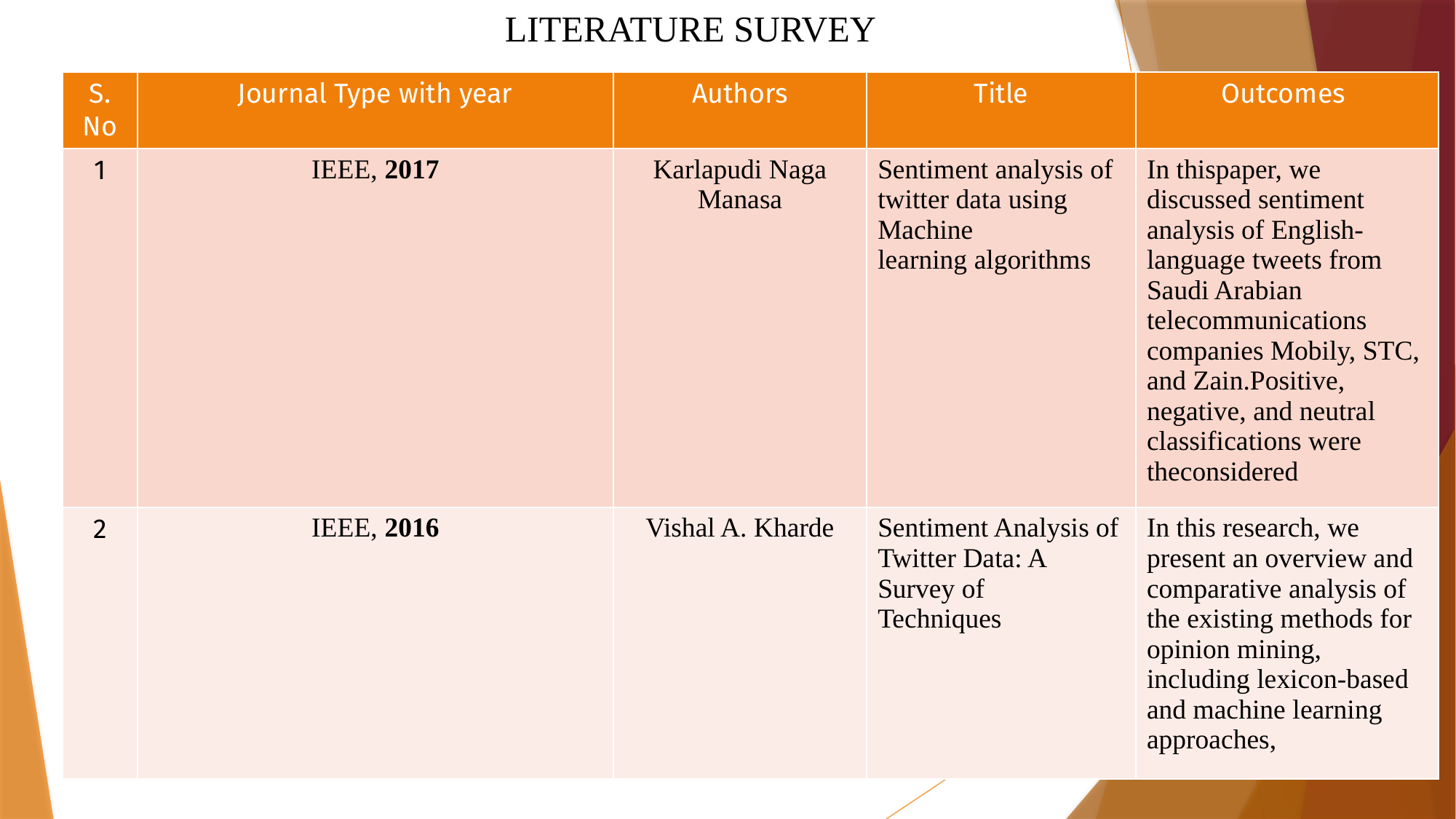

# LITERATURE SURVEY
| S. No | Journal Type with year | Authors | Title | Outcomes |
| --- | --- | --- | --- | --- |
| 1 | IEEE, 2017 | Karlapudi Naga Manasa | Sentiment analysis of twitter data using Machine learning algorithms | In thispaper, we discussed sentiment analysis of English-language tweets from Saudi Arabian telecommunications companies Mobily, STC, and Zain.Positive, negative, and neutral classifications were theconsidered |
| 2 | IEEE, 2016 | Vishal A. Kharde | Sentiment Analysis of Twitter Data: A Survey of Techniques | In this research, we present an overview and comparative analysis of the existing methods for opinion mining, including lexicon-based and machine learning approaches, |